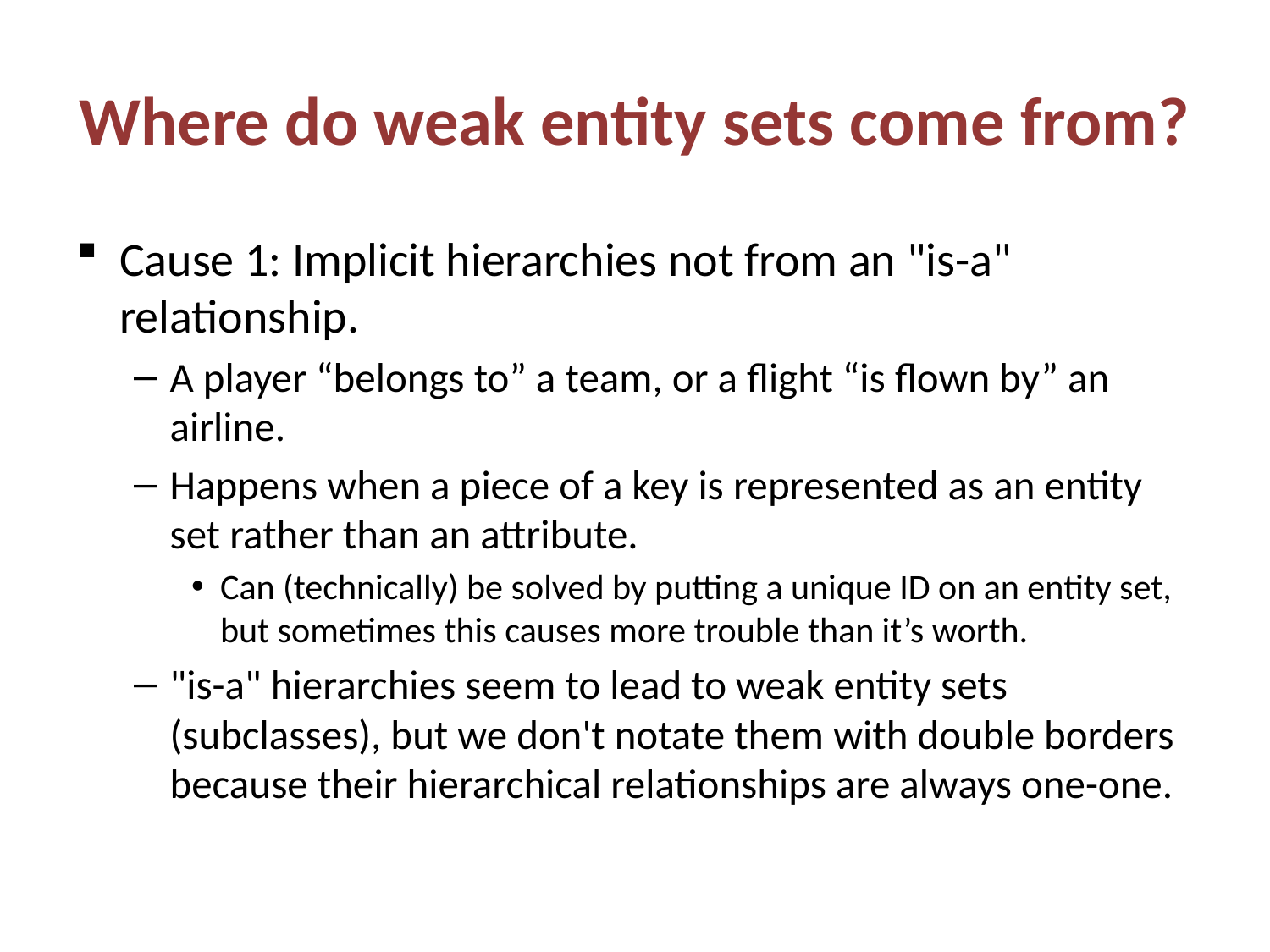

# Where do weak entity sets come from?
Cause 1: Implicit hierarchies not from an "is-a" relationship.
A player “belongs to” a team, or a flight “is flown by” an airline.
Happens when a piece of a key is represented as an entity set rather than an attribute.
Can (technically) be solved by putting a unique ID on an entity set, but sometimes this causes more trouble than it’s worth.
"is-a" hierarchies seem to lead to weak entity sets (subclasses), but we don't notate them with double borders because their hierarchical relationships are always one-one.